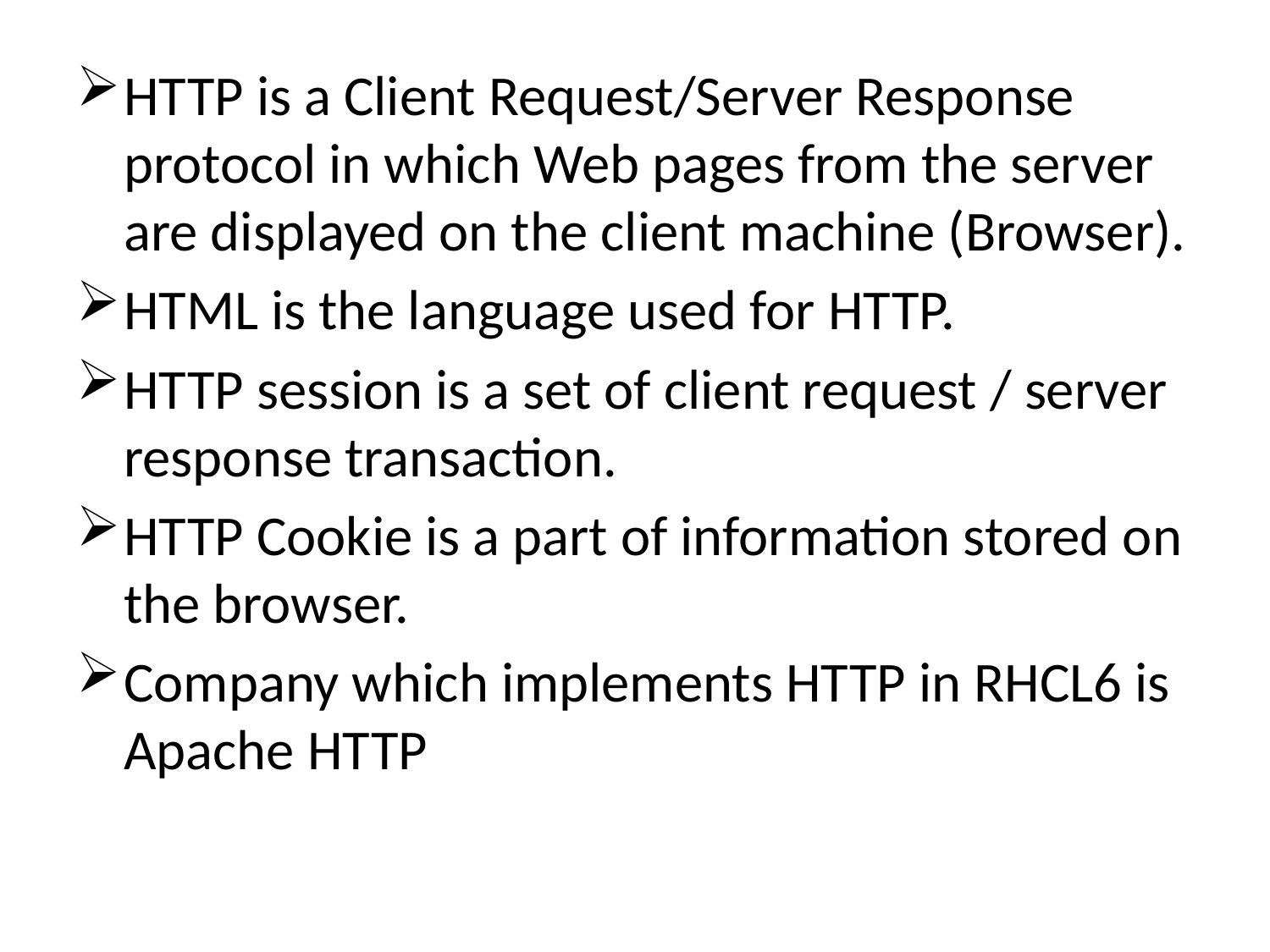

HTTP is a Client Request/Server Response protocol in which Web pages from the server are displayed on the client machine (Browser).
HTML is the language used for HTTP.
HTTP session is a set of client request / server response transaction.
HTTP Cookie is a part of information stored on the browser.
Company which implements HTTP in RHCL6 is Apache HTTP